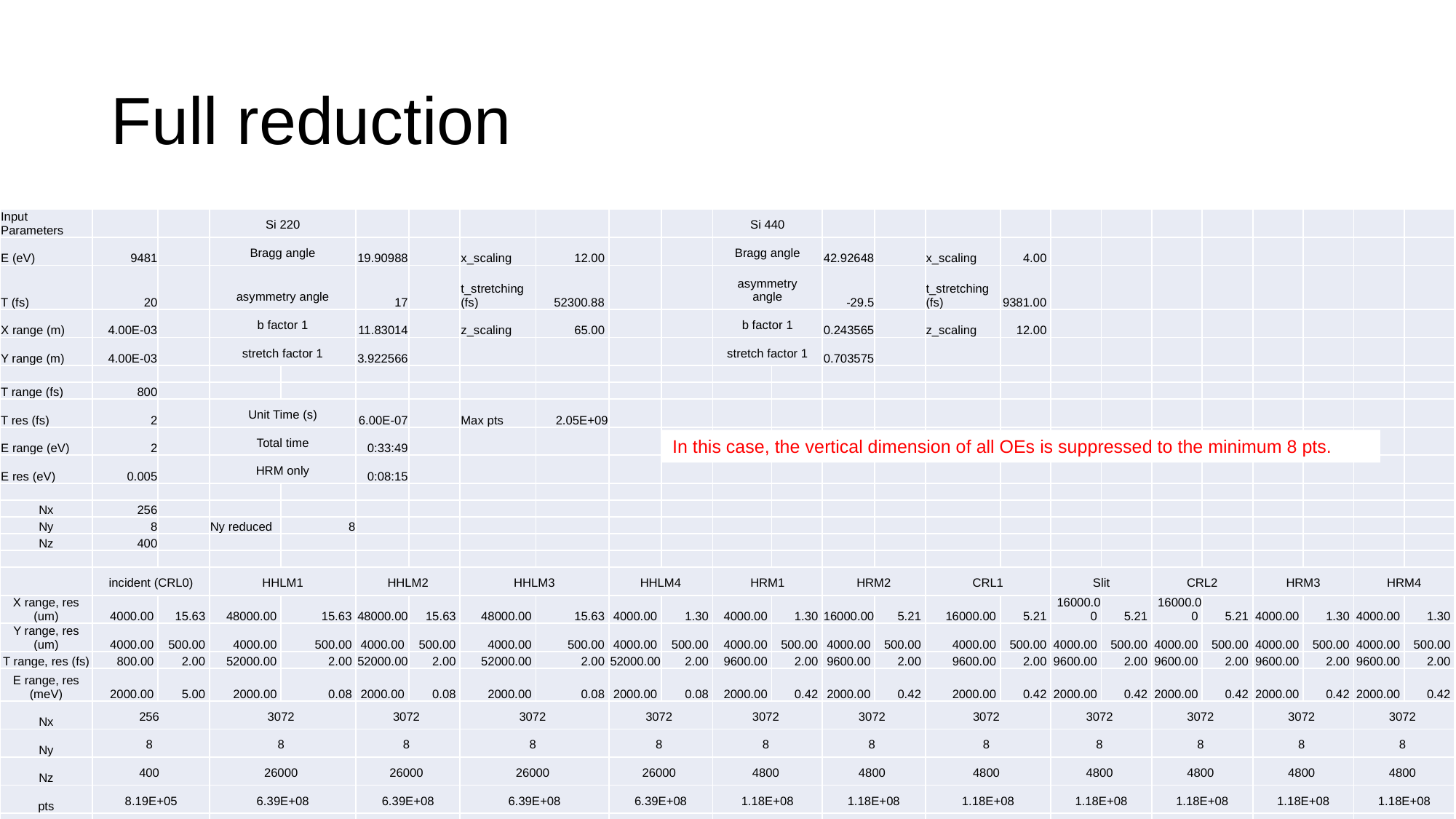

# Full reduction
| Input Parameters |  |  | Si 220 |  |  |  |  |  |  |  | Si 440 |  |  |  |  |  |  |  |  |  |  |  |  |  |
| --- | --- | --- | --- | --- | --- | --- | --- | --- | --- | --- | --- | --- | --- | --- | --- | --- | --- | --- | --- | --- | --- | --- | --- | --- |
| E (eV) | 9481 |  | Bragg angle |  | 19.90988 |  | x\_scaling | 12.00 |  |  | Bragg angle |  | 42.92648 |  | x\_scaling | 4.00 |  |  |  |  |  |  |  |  |
| T (fs) | 20 |  | asymmetry angle |  | 17 |  | t\_stretching (fs) | 52300.88 |  |  | asymmetry angle |  | -29.5 |  | t\_stretching (fs) | 9381.00 |  |  |  |  |  |  |  |  |
| X range (m) | 4.00E-03 |  | b factor 1 |  | 11.83014 |  | z\_scaling | 65.00 |  |  | b factor 1 |  | 0.243565 |  | z\_scaling | 12.00 |  |  |  |  |  |  |  |  |
| Y range (m) | 4.00E-03 |  | stretch factor 1 |  | 3.922566 |  |  |  |  |  | stretch factor 1 |  | 0.703575 |  |  |  |  |  |  |  |  |  |  |  |
|  |  |  |  |  |  |  |  |  |  |  |  |  |  |  |  |  |  |  |  |  |  |  |  |  |
| T range (fs) | 800 |  |  |  |  |  |  |  |  |  |  |  |  |  |  |  |  |  |  |  |  |  |  |  |
| T res (fs) | 2 |  | Unit Time (s) |  | 6.00E-07 |  | Max pts | 2.05E+09 |  |  |  |  |  |  |  |  |  |  |  |  |  |  |  |  |
| E range (eV) | 2 |  | Total time |  | 0:33:49 |  |  |  |  |  |  |  |  |  |  |  |  |  |  |  |  |  |  |  |
| E res (eV) | 0.005 |  | HRM only |  | 0:08:15 |  |  |  |  |  |  |  |  |  |  |  |  |  |  |  |  |  |  |  |
|  |  |  |  |  |  |  |  |  |  |  |  |  |  |  |  |  |  |  |  |  |  |  |  |  |
| Nx | 256 |  |  |  |  |  |  |  |  |  |  |  |  |  |  |  |  |  |  |  |  |  |  |  |
| Ny | 8 |  | Ny reduced | 8 |  |  |  |  |  |  |  |  |  |  |  |  |  |  |  |  |  |  |  |  |
| Nz | 400 |  |  |  |  |  |  |  |  |  |  |  |  |  |  |  |  |  |  |  |  |  |  |  |
|  |  |  |  |  |  |  |  |  |  |  |  |  |  |  |  |  |  |  |  |  |  |  |  |  |
|  | incident (CRL0) |  | HHLM1 |  | HHLM2 |  | HHLM3 |  | HHLM4 |  | HRM1 |  | HRM2 |  | CRL1 |  | Slit |  | CRL2 |  | HRM3 |  | HRM4 |  |
| X range, res (um) | 4000.00 | 15.63 | 48000.00 | 15.63 | 48000.00 | 15.63 | 48000.00 | 15.63 | 4000.00 | 1.30 | 4000.00 | 1.30 | 16000.00 | 5.21 | 16000.00 | 5.21 | 16000.00 | 5.21 | 16000.00 | 5.21 | 4000.00 | 1.30 | 4000.00 | 1.30 |
| Y range, res (um) | 4000.00 | 500.00 | 4000.00 | 500.00 | 4000.00 | 500.00 | 4000.00 | 500.00 | 4000.00 | 500.00 | 4000.00 | 500.00 | 4000.00 | 500.00 | 4000.00 | 500.00 | 4000.00 | 500.00 | 4000.00 | 500.00 | 4000.00 | 500.00 | 4000.00 | 500.00 |
| T range, res (fs) | 800.00 | 2.00 | 52000.00 | 2.00 | 52000.00 | 2.00 | 52000.00 | 2.00 | 52000.00 | 2.00 | 9600.00 | 2.00 | 9600.00 | 2.00 | 9600.00 | 2.00 | 9600.00 | 2.00 | 9600.00 | 2.00 | 9600.00 | 2.00 | 9600.00 | 2.00 |
| E range, res (meV) | 2000.00 | 5.00 | 2000.00 | 0.08 | 2000.00 | 0.08 | 2000.00 | 0.08 | 2000.00 | 0.08 | 2000.00 | 0.42 | 2000.00 | 0.42 | 2000.00 | 0.42 | 2000.00 | 0.42 | 2000.00 | 0.42 | 2000.00 | 0.42 | 2000.00 | 0.42 |
| Nx | 256 |  | 3072 |  | 3072 |  | 3072 |  | 3072 |  | 3072 |  | 3072 |  | 3072 |  | 3072 |  | 3072 |  | 3072 |  | 3072 |  |
| Ny | 8 |  | 8 |  | 8 |  | 8 |  | 8 |  | 8 |  | 8 |  | 8 |  | 8 |  | 8 |  | 8 |  | 8 |  |
| Nz | 400 |  | 26000 |  | 26000 |  | 26000 |  | 26000 |  | 4800 |  | 4800 |  | 4800 |  | 4800 |  | 4800 |  | 4800 |  | 4800 |  |
| pts | 8.19E+05 |  | 6.39E+08 |  | 6.39E+08 |  | 6.39E+08 |  | 6.39E+08 |  | 1.18E+08 |  | 1.18E+08 |  | 1.18E+08 |  | 1.18E+08 |  | 1.18E+08 |  | 1.18E+08 |  | 1.18E+08 |  |
| Estimated time | 0:00:00 |  | 0:06:24 |  | 0:12:47 |  | 0:19:11 |  | 0:25:34 |  | 0:26:45 |  | 0:27:56 |  | 0:29:06 |  | 0:30:17 |  | 0:31:28 |  | 0:32:39 |  | 0:33:49 |  |
In this case, the vertical dimension of all OEs is suppressed to the minimum 8 pts.